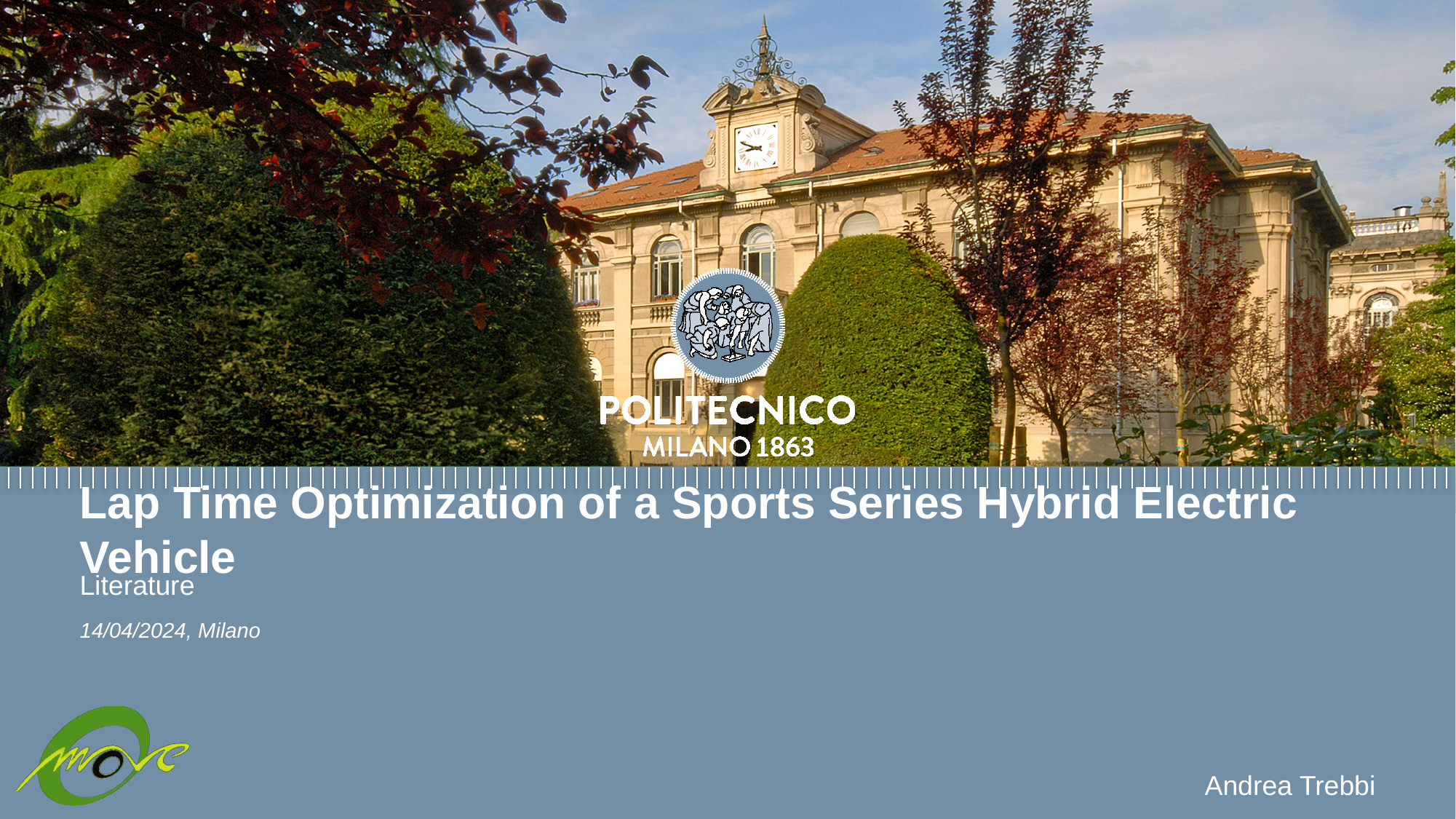

# Lap Time Optimization of a Sports Series Hybrid Electric Vehicle
Literature
14/04/2024, Milano
Andrea Trebbi